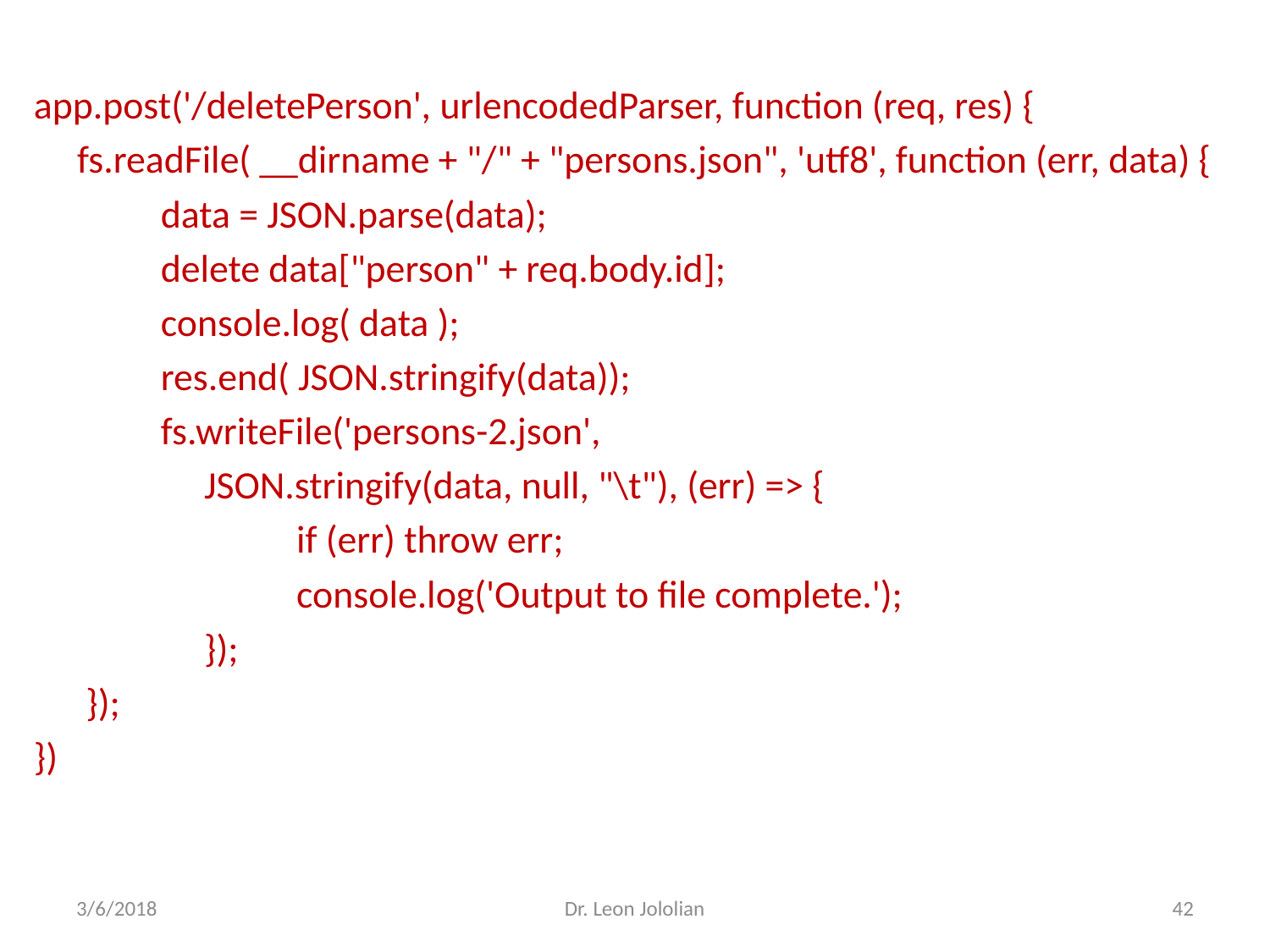

app.post('/deletePerson', urlencodedParser, function (req, res) {
     fs.readFile( __dirname + "/" + "persons.json", 'utf8', function (err, data) {
	data = JSON.parse(data);
	delete data["person" + req.body.id];
	console.log( data );
	res.end( JSON.stringify(data));
	fs.writeFile('persons-2.json',
	     JSON.stringify(data, null, "\t"), (err) => {
		 if (err) throw err;
		 console.log('Output to file complete.');
	     });
      });
})
3/6/2018
Dr. Leon Jololian
42